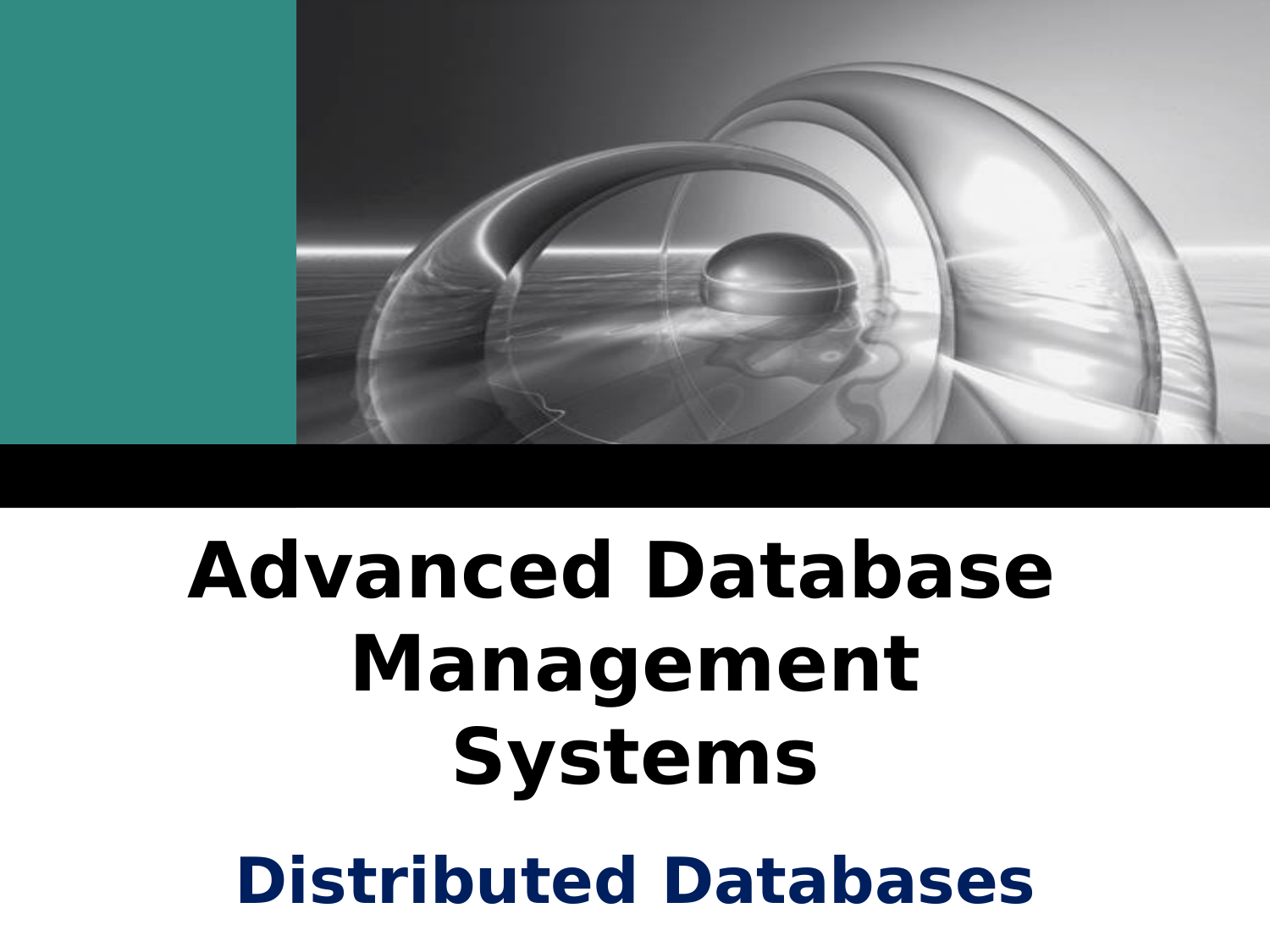

LOGO

Advanced Database  Management Systems
Distributed Databases